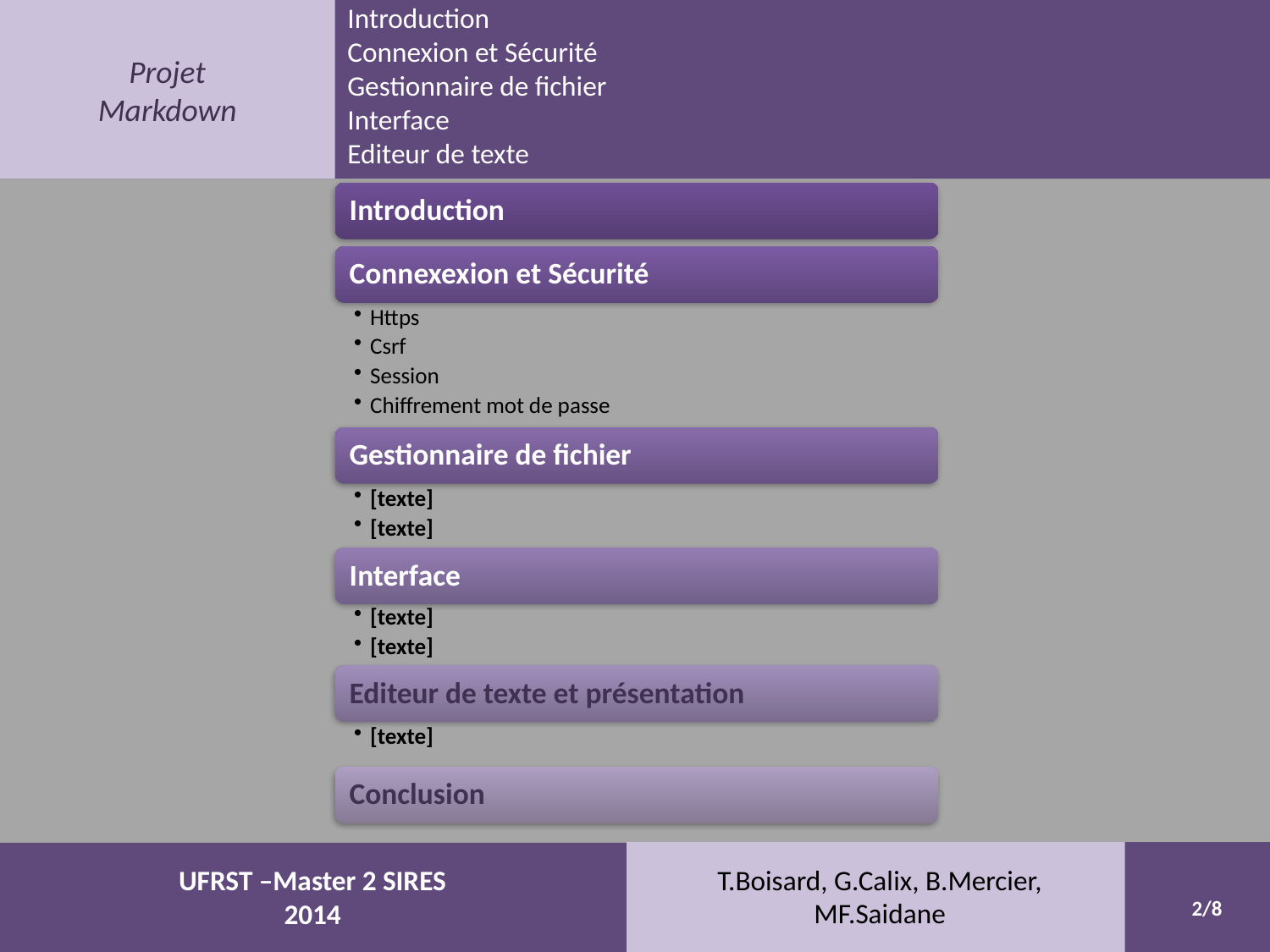

Introduction
Connexion et Sécurité
Gestionnaire de fichier
Interface
Editeur de texte

Projet
Markdown

Introduction
Connexexion et Sécurité
Https
Csrf
Session
Chiffrement mot de passe
Gestionnaire de fichier
[texte]
[texte]
Interface
[texte]
[texte]
Editeur de texte et présentation
[texte]
Conclusion

#

T.Boisard, G.Calix, B.Mercier, MF.Saidane
UFRST –Master 2 SIRES
2014
2/8